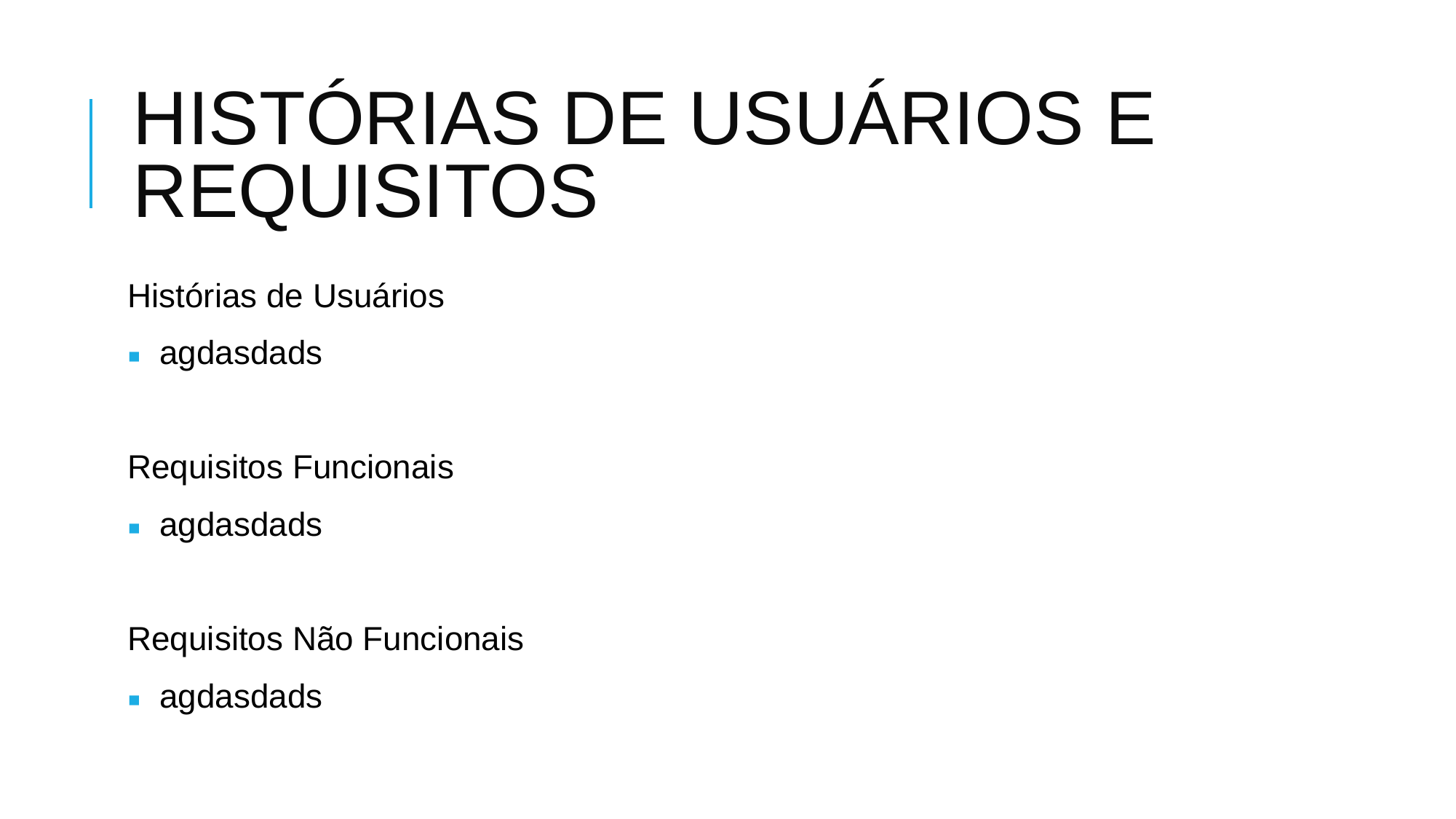

# HISTÓRIAS DE USUÁRIOS E REQUISITOS
Histórias de Usuários
agdasdads

Requisitos Funcionais
agdasdads

Requisitos Não Funcionais
agdasdads